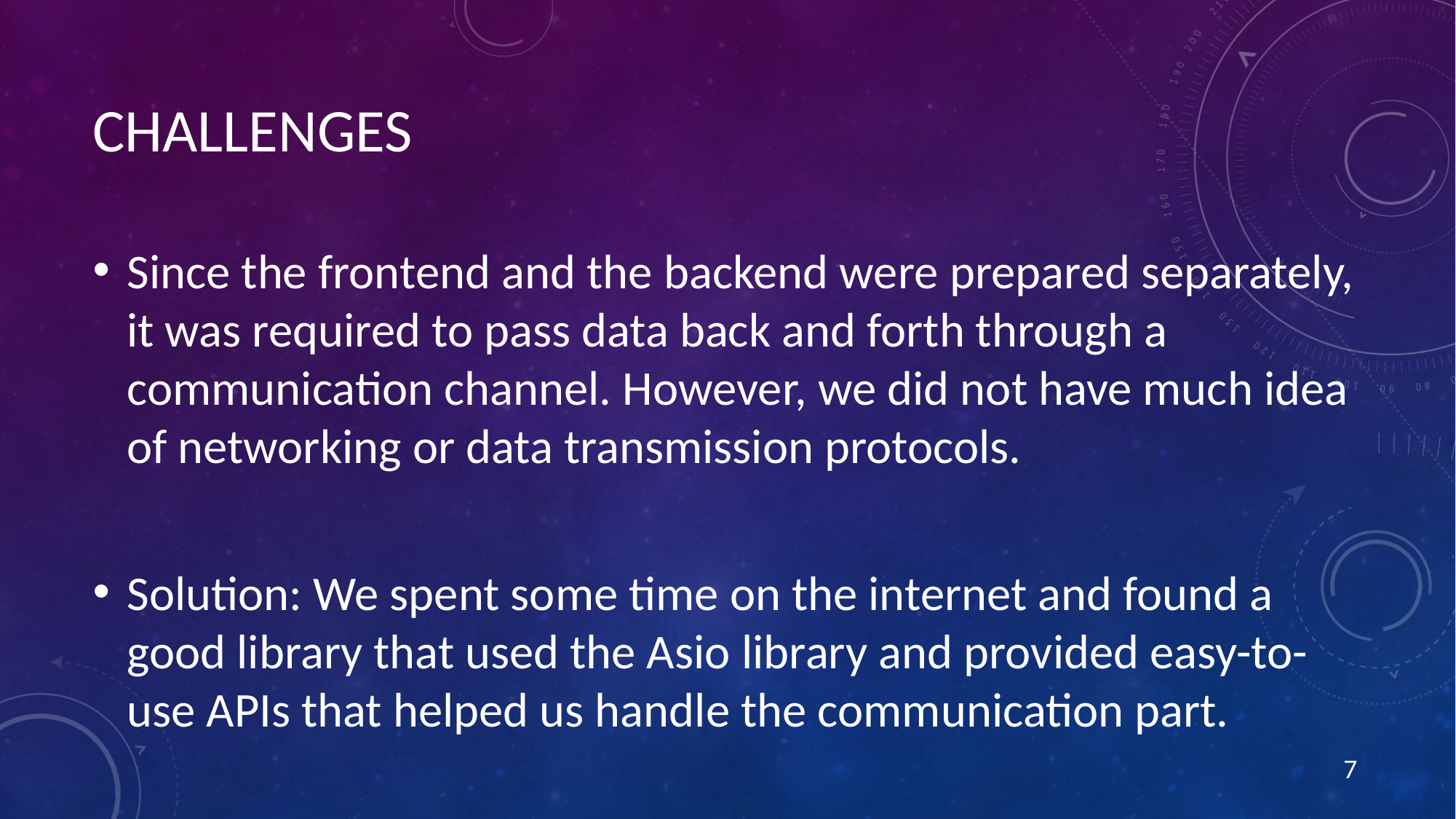

# Challenges
Since the frontend and the backend were prepared separately, it was required to pass data back and forth through a communication channel. However, we did not have much idea of networking or data transmission protocols.

Solution: We spent some time on the internet and found a good library that used the Asio library and provided easy-to-use APIs that helped us handle the communication part.
7